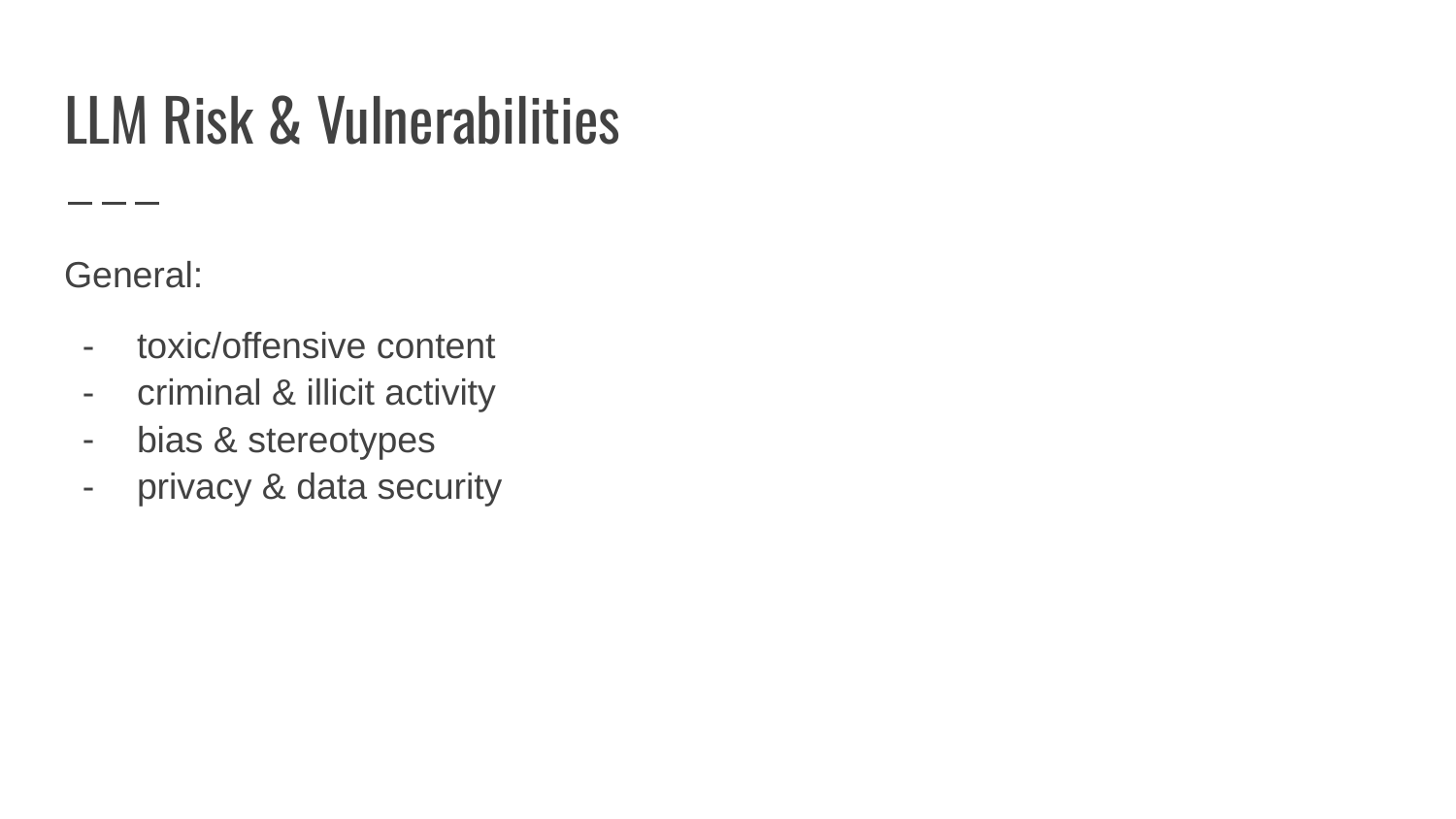

# LLM Risk & Vulnerabilities
General:
toxic/offensive content
criminal & illicit activity
bias & stereotypes
privacy & data security